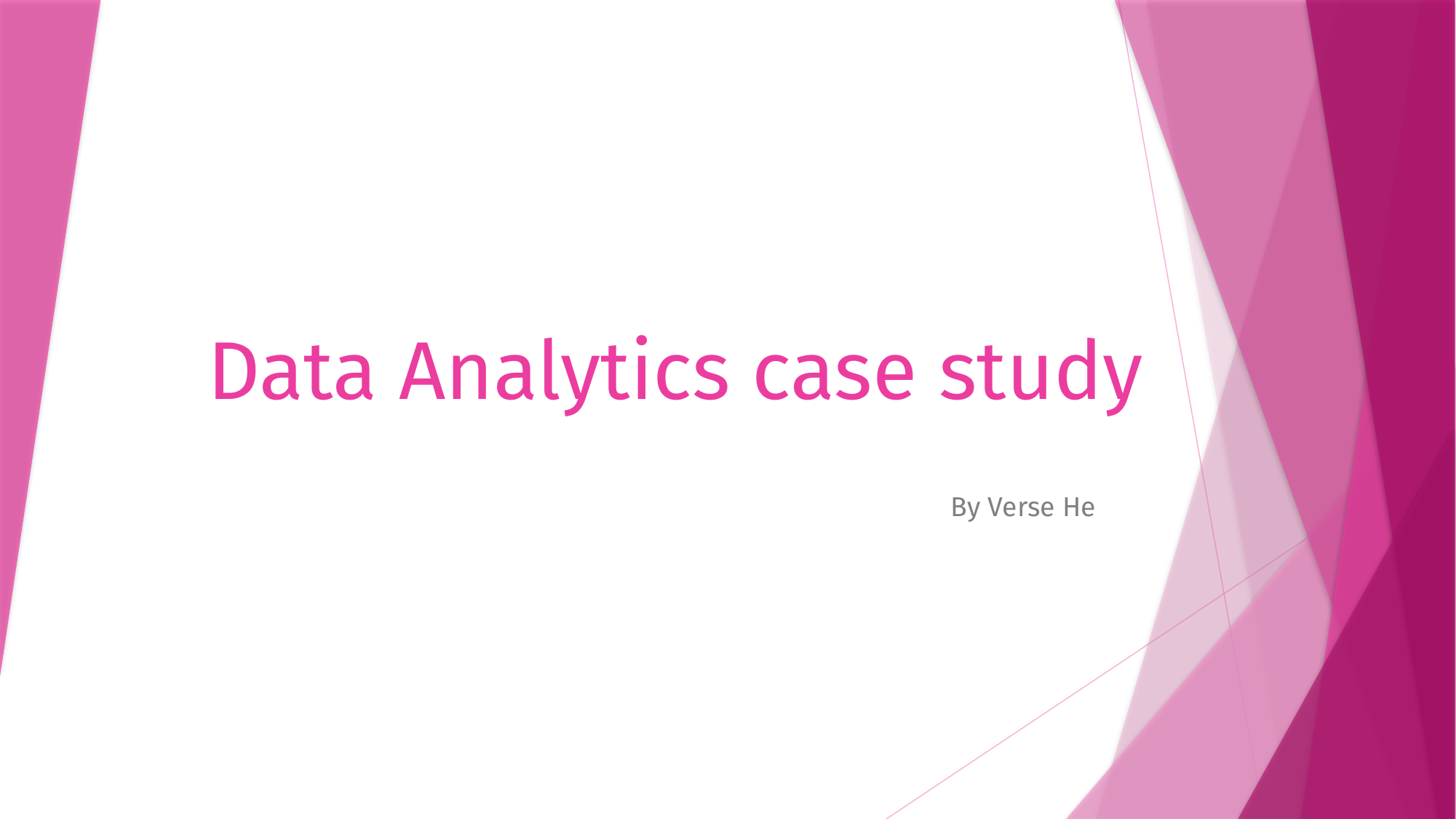

# Data Analytics case study
By Verse He